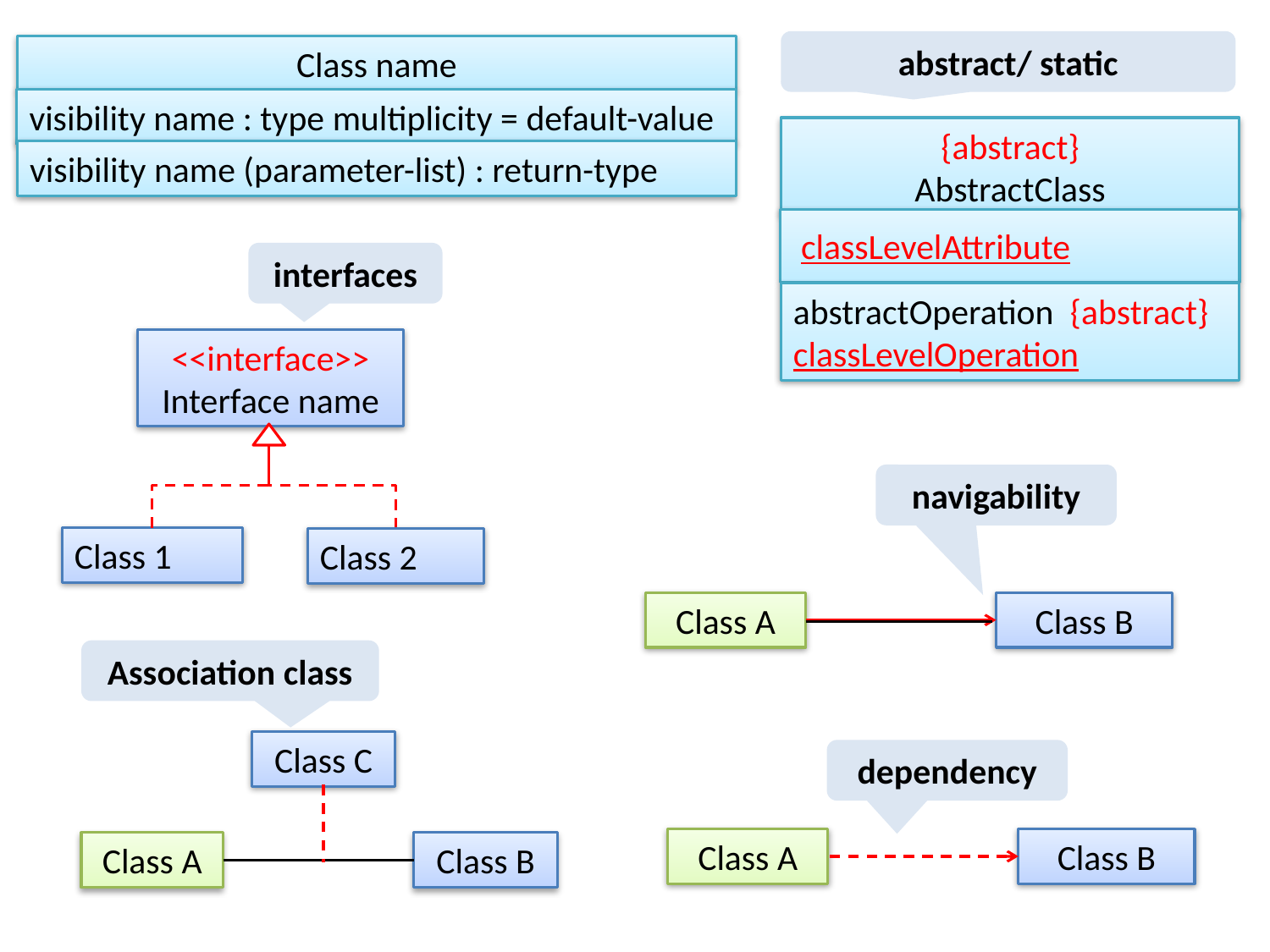

abstract/ static
Class name
visibility name : type multiplicity = default-value
{abstract}
AbstractClass
visibility name (parameter-list) : return-type
 classLevelAttribute
interfaces
abstractOperation  {abstract}
classLevelOperation
<<interface>>
Interface name

navigability
Class 1
Class 2
Class A
Class B
Association class
Class C
dependency
Class A
Class B
Class A
Class B